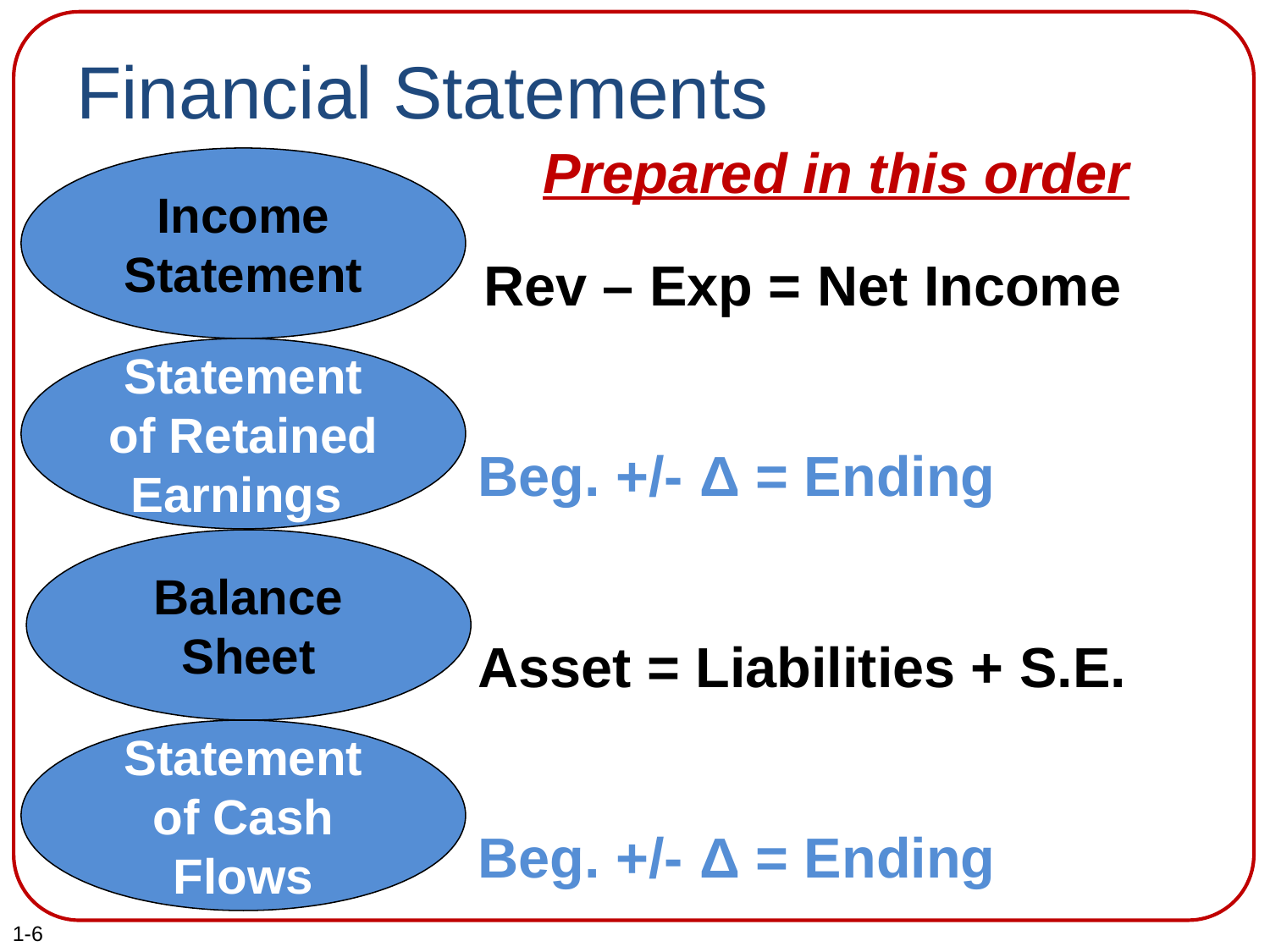

# Financial Statements
Prepared in this order
Income Statement
Rev – Exp = Net Income
Statement of Retained Earnings
Beg. +/- Δ = Ending
Balance Sheet
Asset = Liabilities + S.E.
Statement of Cash Flows
Beg. +/- Δ = Ending
1-6